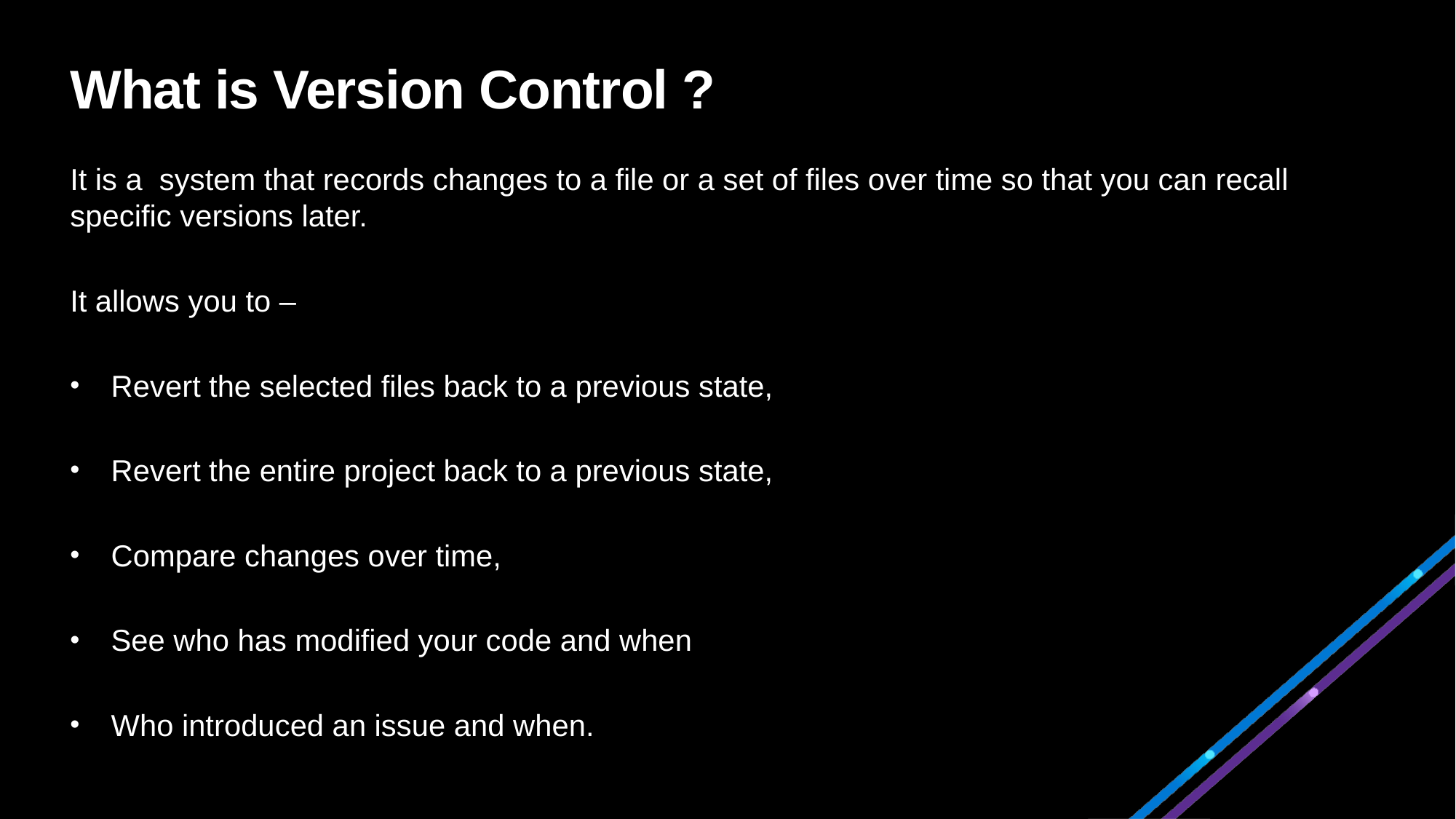

# What is Version Control ?
It is a  system that records changes to a file or a set of files over time so that you can recall specific versions later.

It allows you to –

Revert the selected files back to a previous state,

Revert the entire project back to a previous state,

Compare changes over time,

See who has modified your code and when

Who introduced an issue and when.